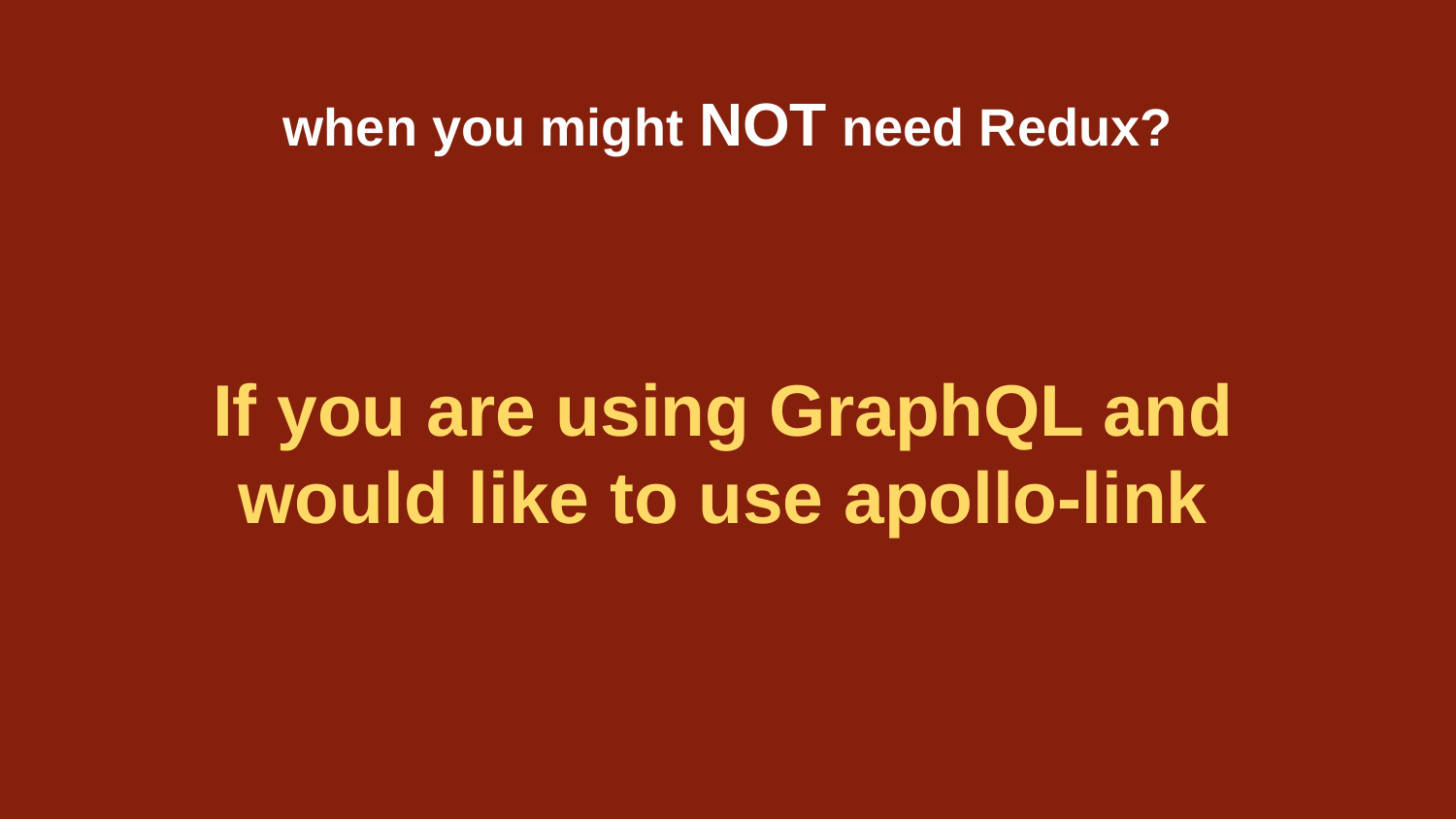

# when you might NOT need Redux?

If you are using GraphQL and would like to use apollo-link